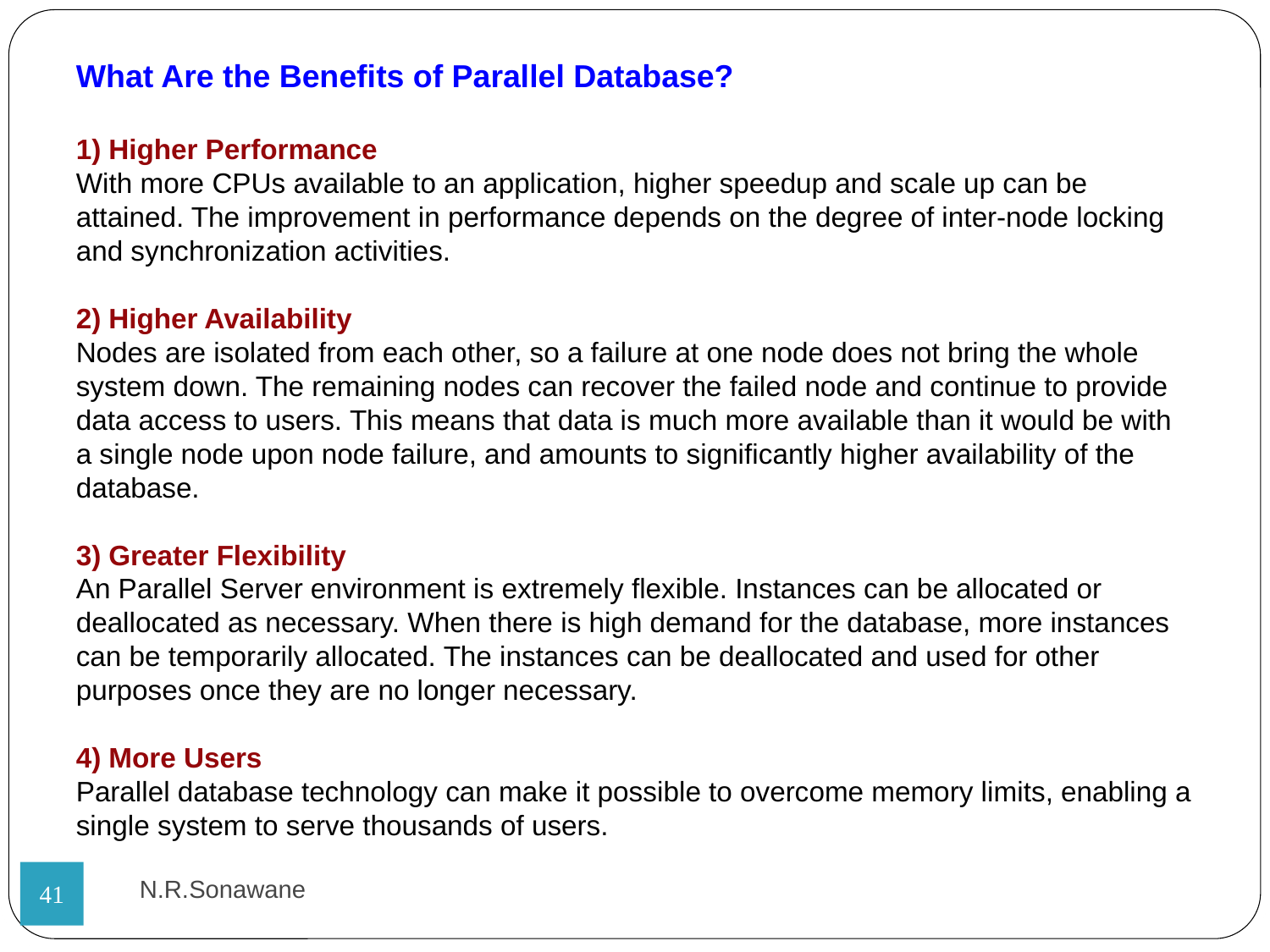

What Are the Benefits of Parallel Database?

1) Higher Performance
With more CPUs available to an application, higher speedup and scale up can be attained. The improvement in performance depends on the degree of inter-node locking and synchronization activities.
2) Higher Availability
Nodes are isolated from each other, so a failure at one node does not bring the whole system down. The remaining nodes can recover the failed node and continue to provide data access to users. This means that data is much more available than it would be with a single node upon node failure, and amounts to significantly higher availability of the database.
3) Greater Flexibility
An Parallel Server environment is extremely flexible. Instances can be allocated or deallocated as necessary. When there is high demand for the database, more instances can be temporarily allocated. The instances can be deallocated and used for other purposes once they are no longer necessary.
4) More Users
Parallel database technology can make it possible to overcome memory limits, enabling a single system to serve thousands of users.
N.R.Sonawane
41